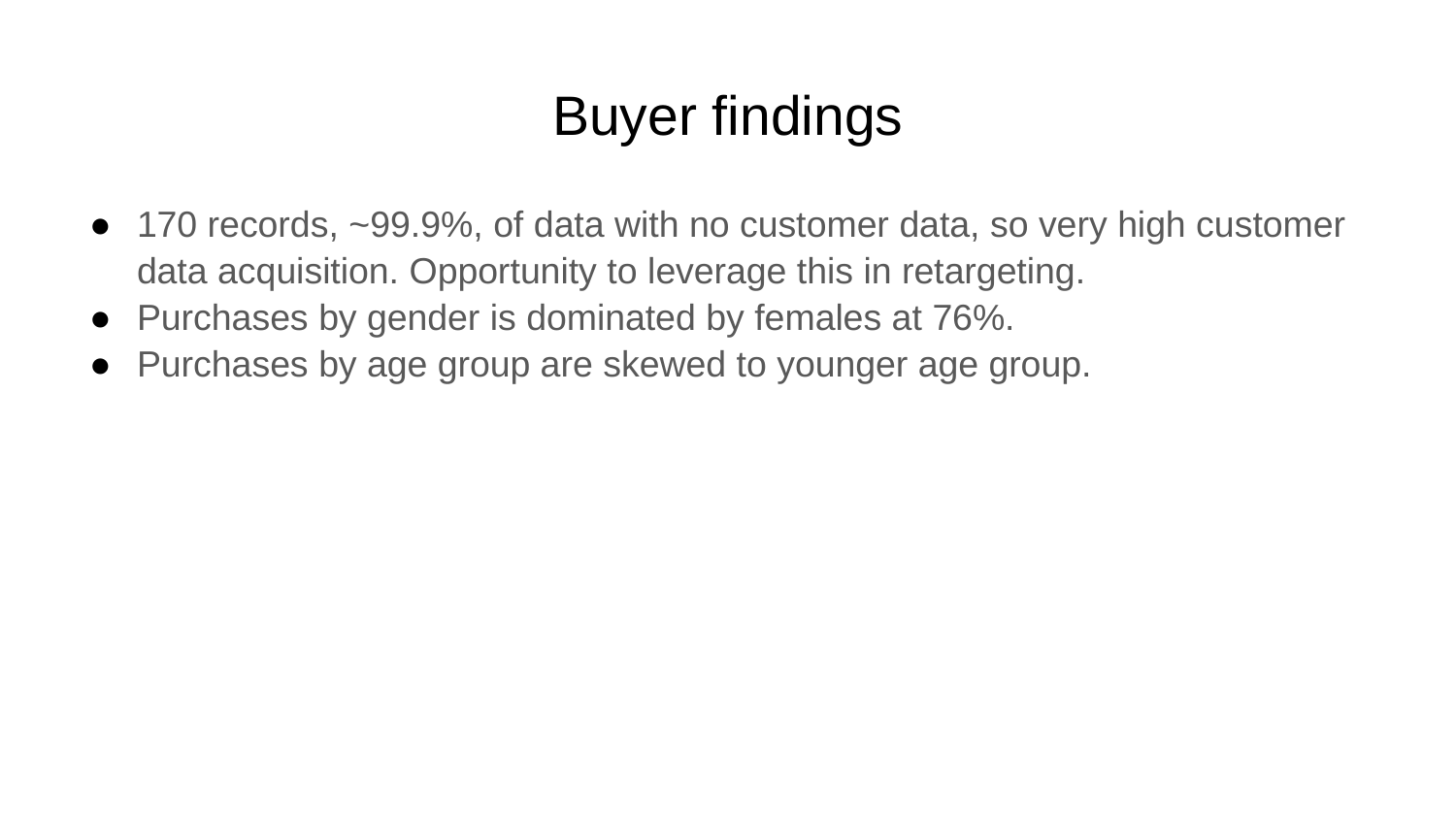

# Buyer findings
170 records, ~99.9%, of data with no customer data, so very high customer data acquisition. Opportunity to leverage this in retargeting.
Purchases by gender is dominated by females at 76%.
Purchases by age group are skewed to younger age group.